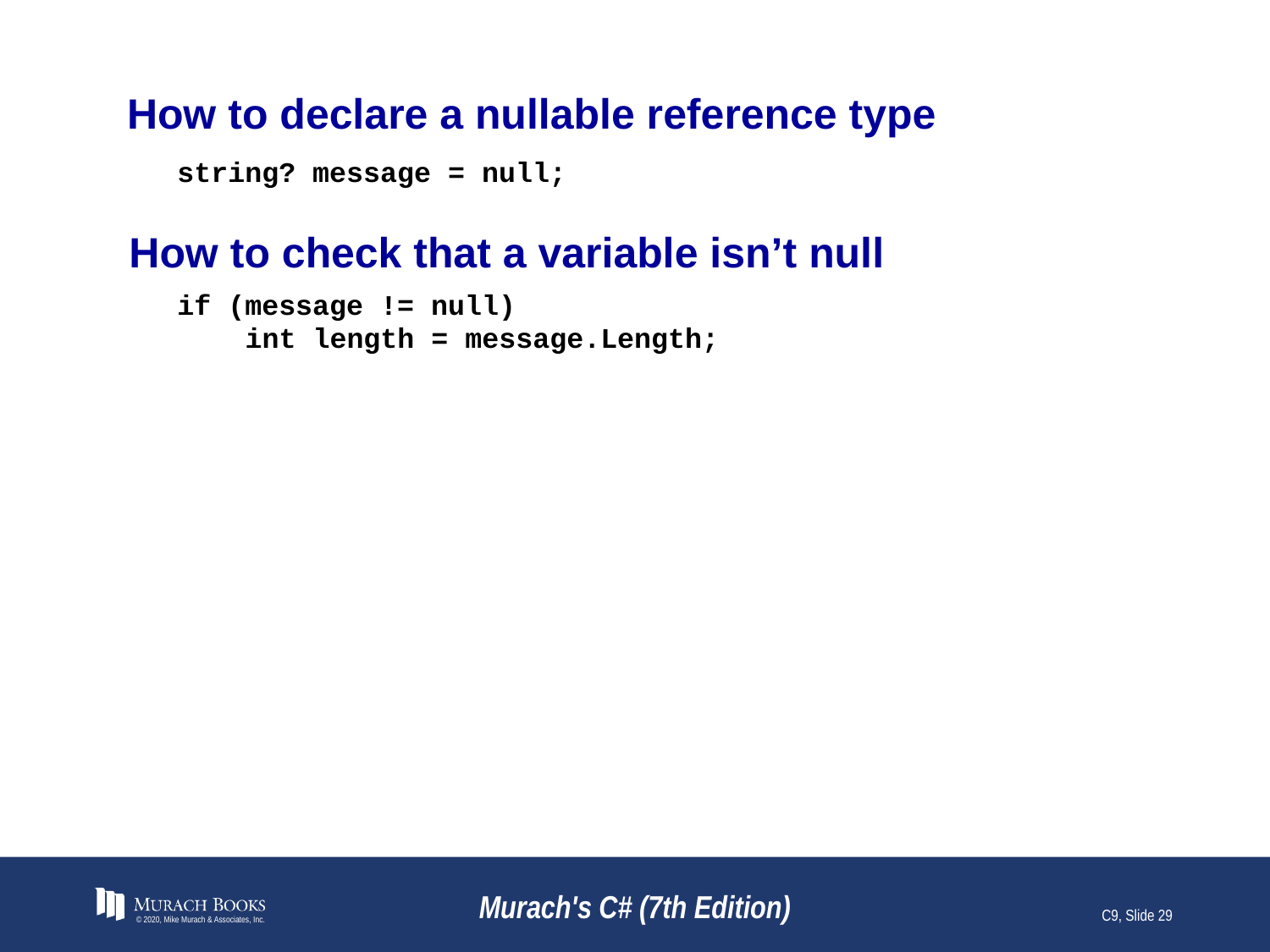

# How to declare a nullable reference type
string? message = null;
How to check that a variable isn’t null
if (message != null)
    int length = message.Length;

© 2020, Mike Murach & Associates, Inc.
Murach's C# (7th Edition)

C9, Slide 29